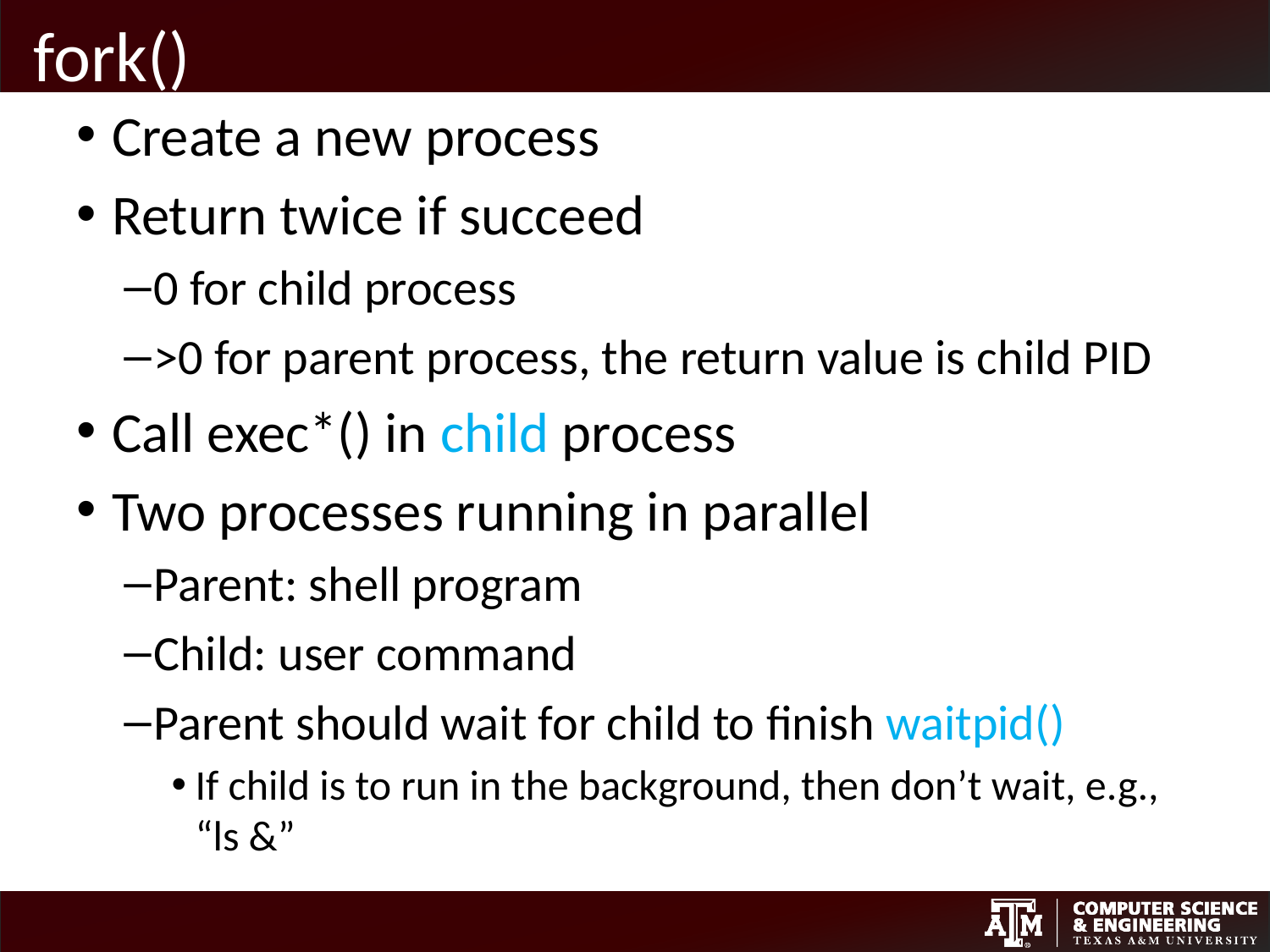

# fork()
Create a new process
Return twice if succeed
0 for child process
>0 for parent process, the return value is child PID
Call exec*() in child process
Two processes running in parallel
Parent: shell program
Child: user command
Parent should wait for child to finish waitpid()
If child is to run in the background, then don’t wait, e.g., “ls &”